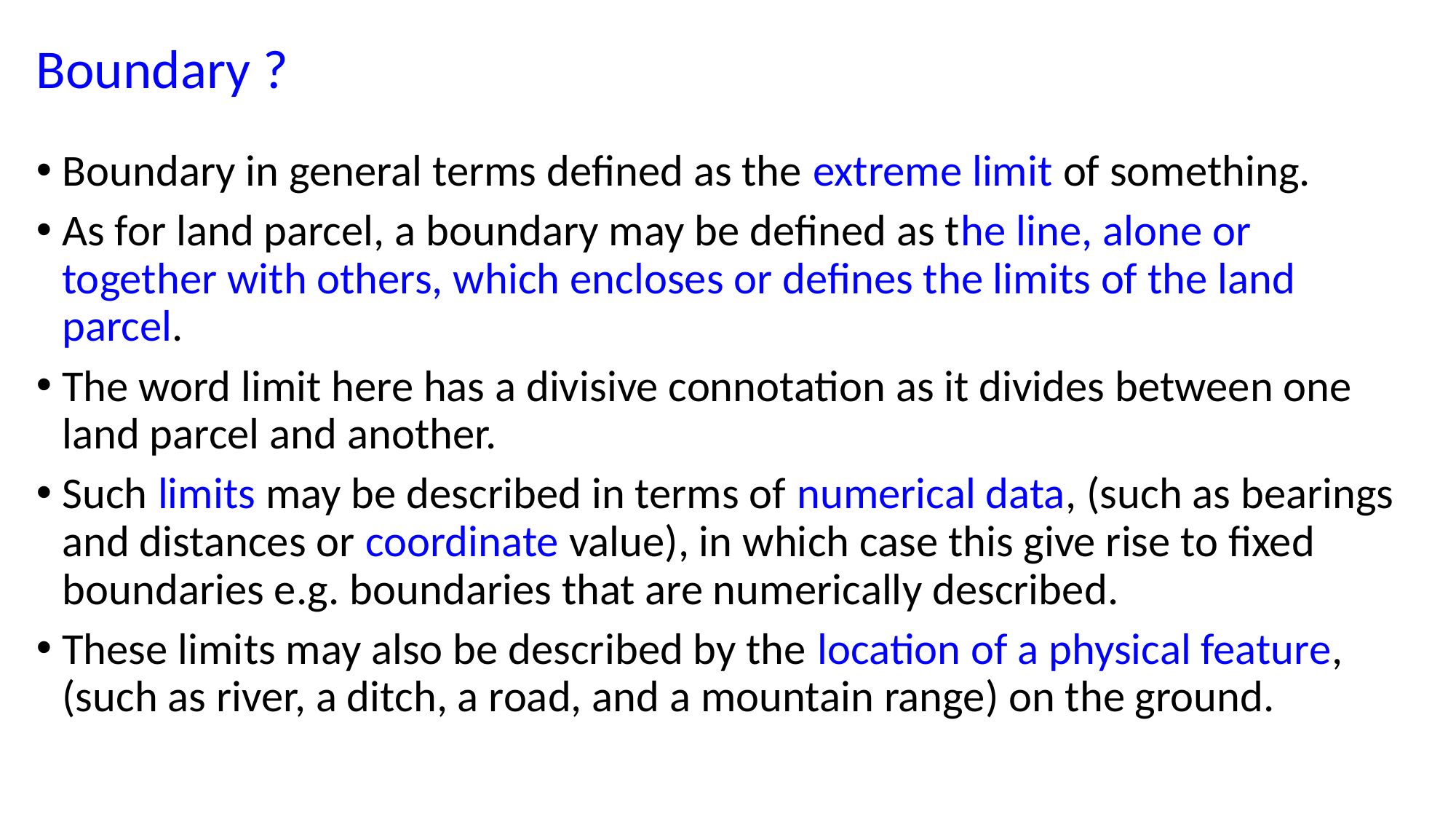

# Boundary ?
Boundary in general terms defined as the extreme limit of something.
As for land parcel, a boundary may be defined as the line, alone or together with others, which encloses or defines the limits of the land parcel.
The word limit here has a divisive connotation as it divides between one land parcel and another.
Such limits may be described in terms of numerical data, (such as bearings and distances or coordinate value), in which case this give rise to fixed boundaries e.g. boundaries that are numerically described.
These limits may also be described by the location of a physical feature, (such as river, a ditch, a road, and a mountain range) on the ground.